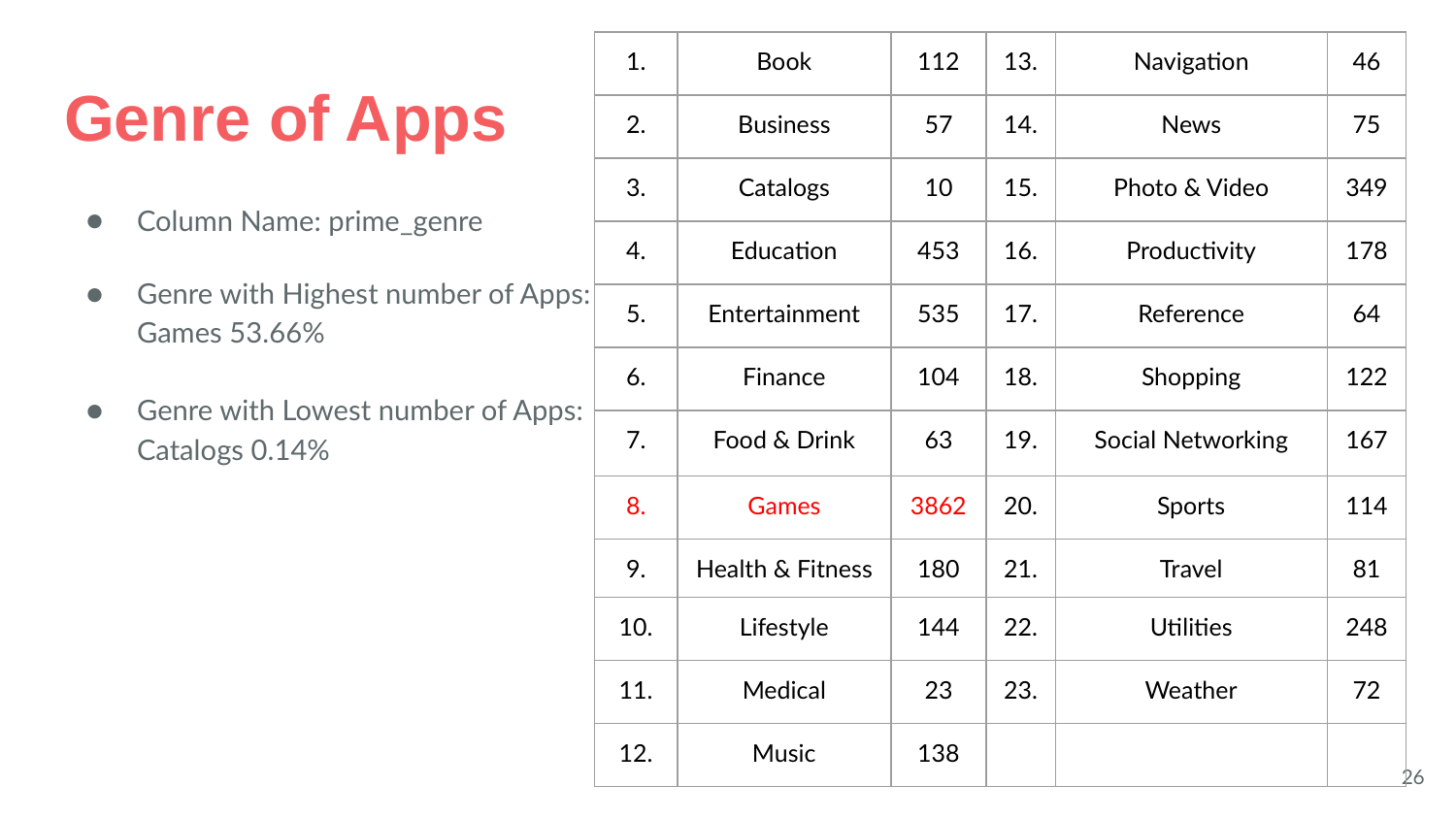

| 1. | Book | 112 | 13. | Navigation | 46 |
| --- | --- | --- | --- | --- | --- |
| 2. | Business | 57 | 14. | News | 75 |
| 3. | Catalogs | 10 | 15. | Photo & Video | 349 |
| 4. | Education | 453 | 16. | Productivity | 178 |
| 5. | Entertainment | 535 | 17. | Reference | 64 |
| 6. | Finance | 104 | 18. | Shopping | 122 |
| 7. | Food & Drink | 63 | 19. | Social Networking | 167 |
| 8. | Games | 3862 | 20. | Sports | 114 |
| 9. | Health & Fitness | 180 | 21. | Travel | 81 |
| 10. | Lifestyle | 144 | 22. | Utilities | 248 |
| 11. | Medical | 23 | 23. | Weather | 72 |
| 12. | Music | 138 |  |  |  |
# Genre of Apps
Column Name: prime_genre
Genre with Highest number of Apps:
Games 53.66%
Genre with Lowest number of Apps:
Catalogs 0.14%

26